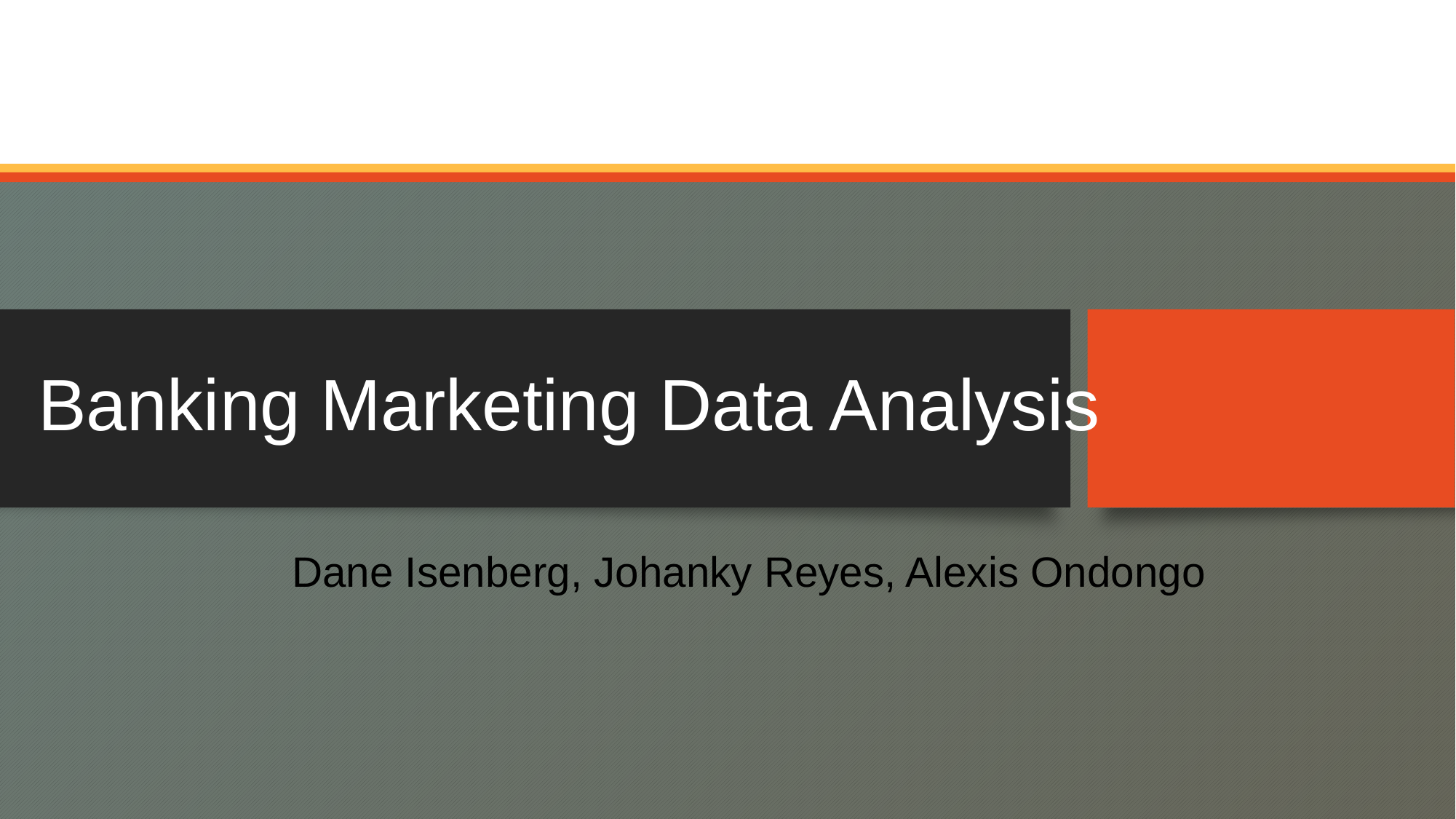

Banking Marketing Data Analysis
Dane Isenberg, Johanky Reyes, Alexis Ondongo